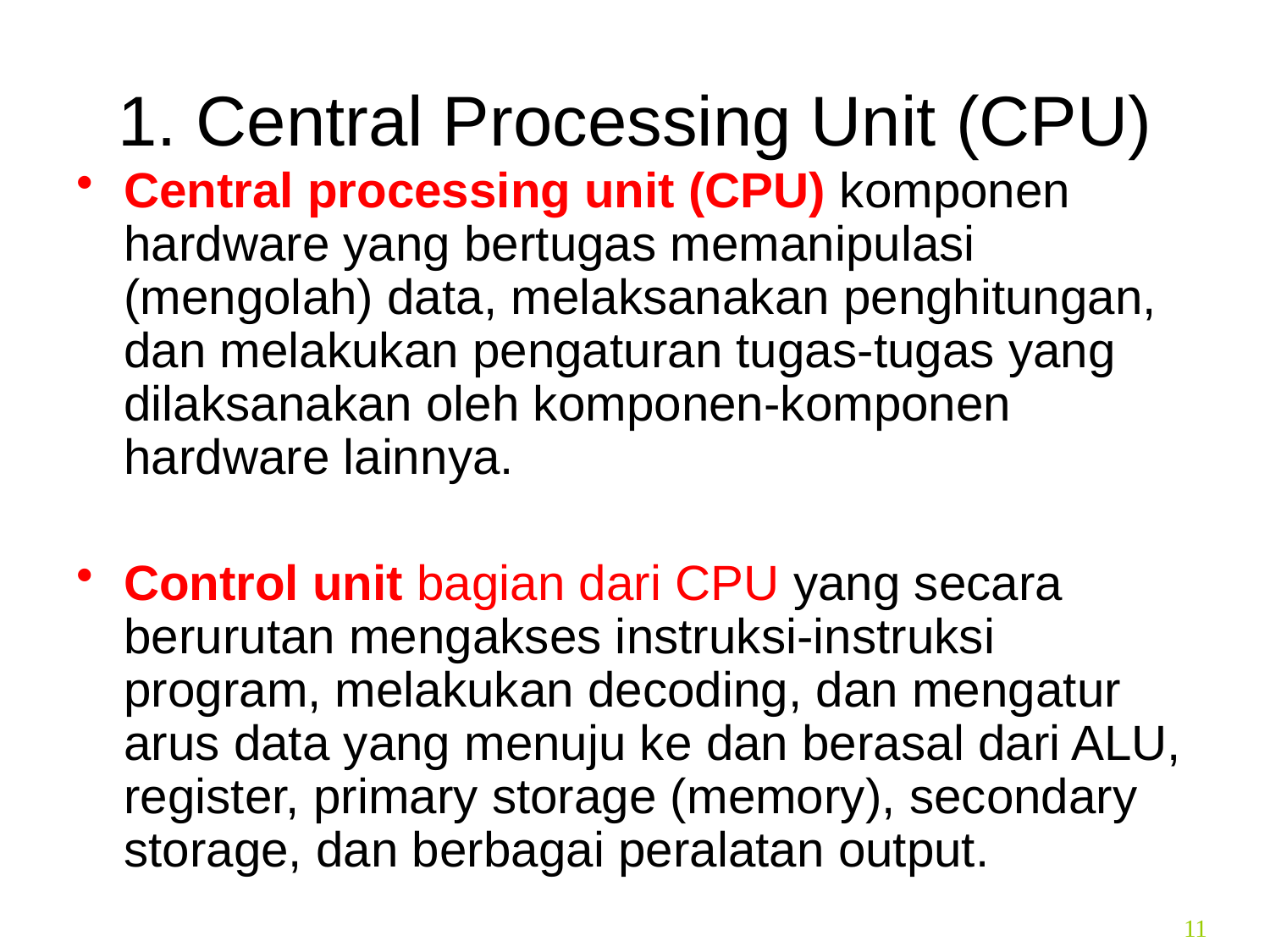

# 1. Central Processing Unit (CPU)
Central processing unit (CPU) komponen hardware yang bertugas memanipulasi (mengolah) data, melaksanakan penghitungan, dan melakukan pengaturan tugas-tugas yang dilaksanakan oleh komponen-komponen hardware lainnya.

Control unit bagian dari CPU yang secara berurutan mengakses instruksi-instruksi program, melakukan decoding, dan mengatur arus data yang menuju ke dan berasal dari ALU, register, primary storage (memory), secondary storage, dan berbagai peralatan output.
11